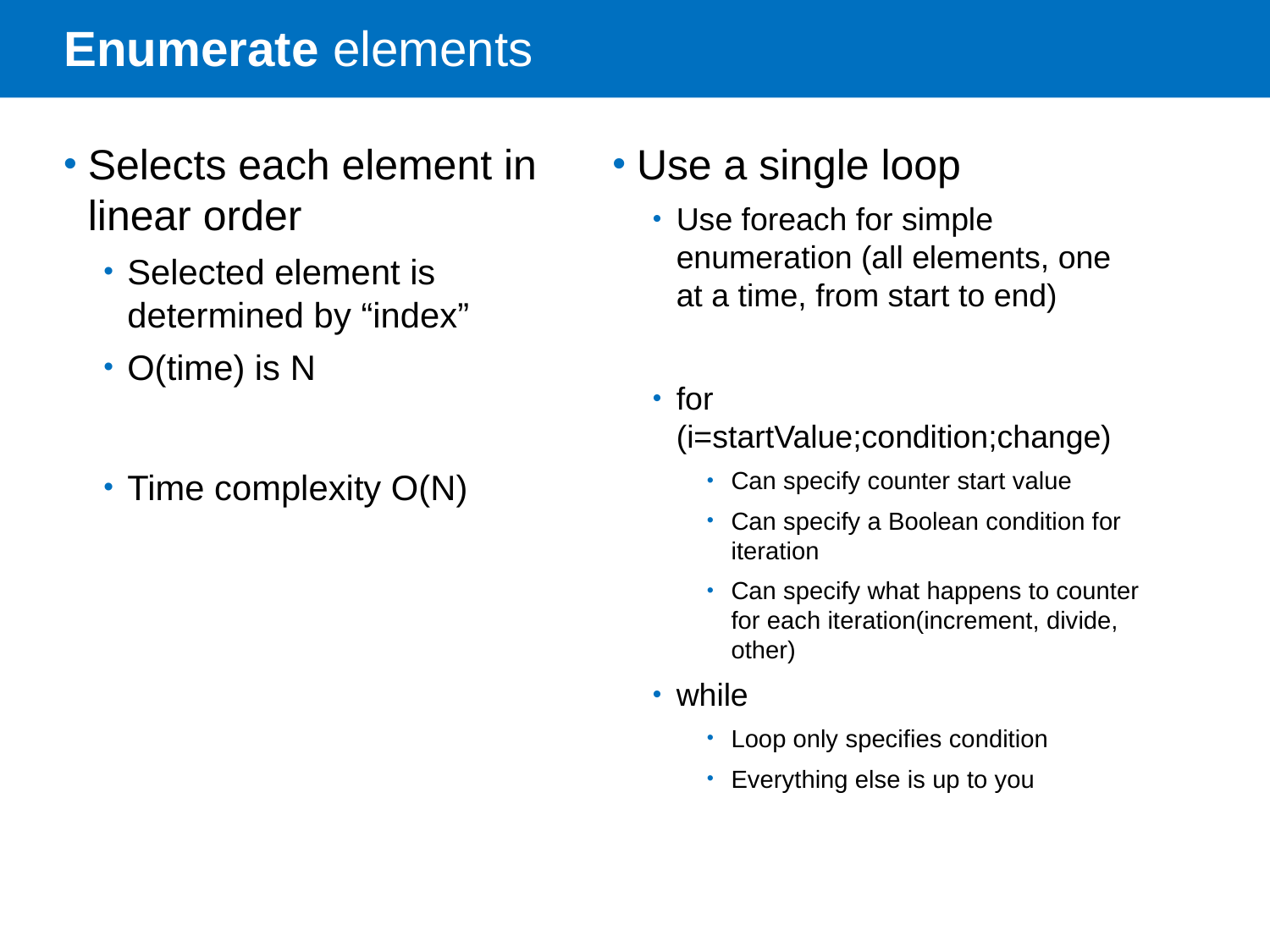

# Enumerate elements
Selects each element in linear order
Selected element is determined by “index”
O(time) is N

Time complexity O(N)
Use a single loop
Use foreach for simple enumeration (all elements, one at a time, from start to end)

for (i=startValue;condition;change)
Can specify counter start value
Can specify a Boolean condition for iteration
Can specify what happens to counter for each iteration(increment, divide, other)
while
Loop only specifies condition
Everything else is up to you